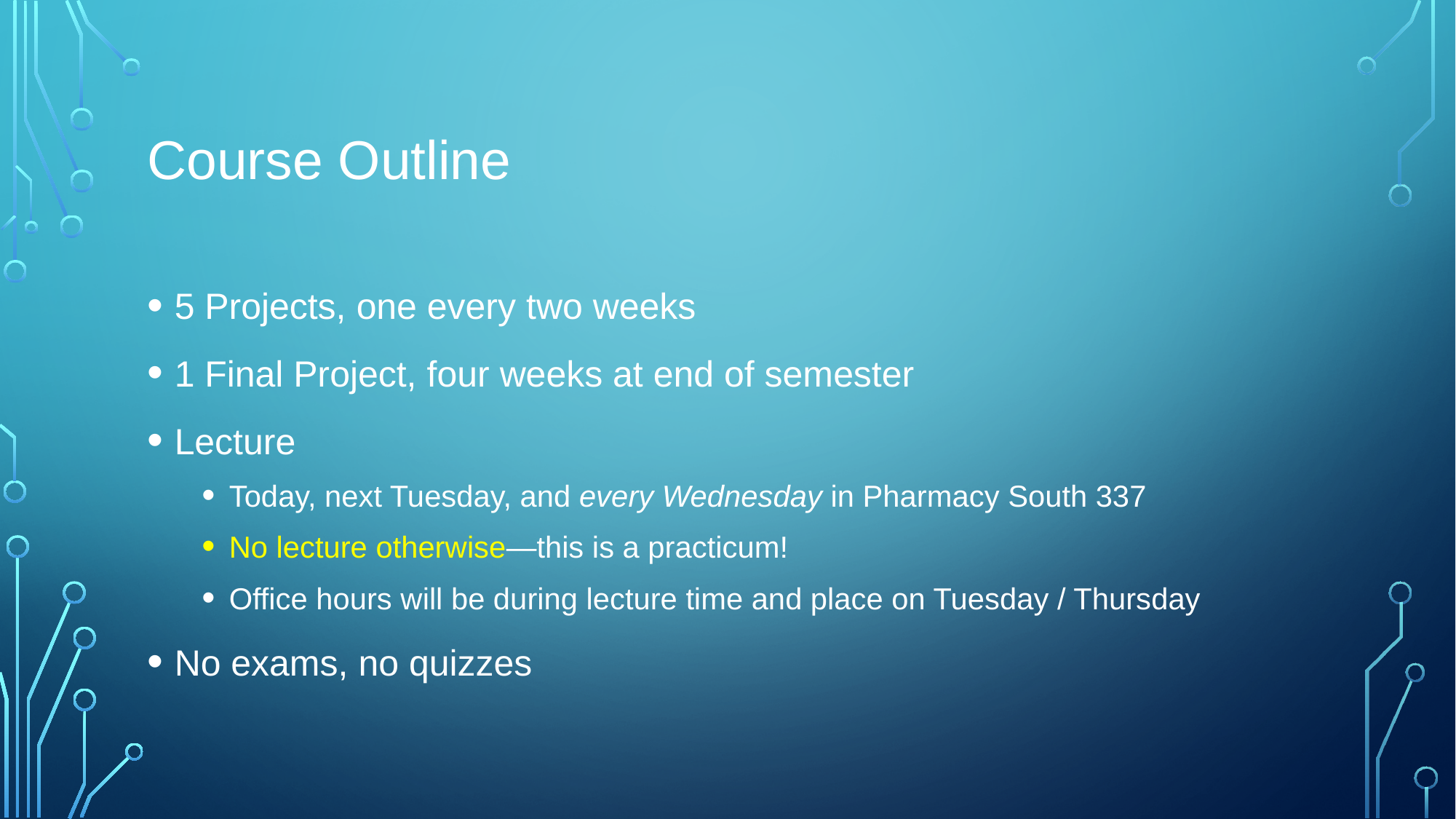

# Course Outline
5 Projects, one every two weeks
1 Final Project, four weeks at end of semester
Lecture
Today, next Tuesday, and every Wednesday in Pharmacy South 337
No lecture otherwise—this is a practicum!
Office hours will be during lecture time and place on Tuesday / Thursday
No exams, no quizzes